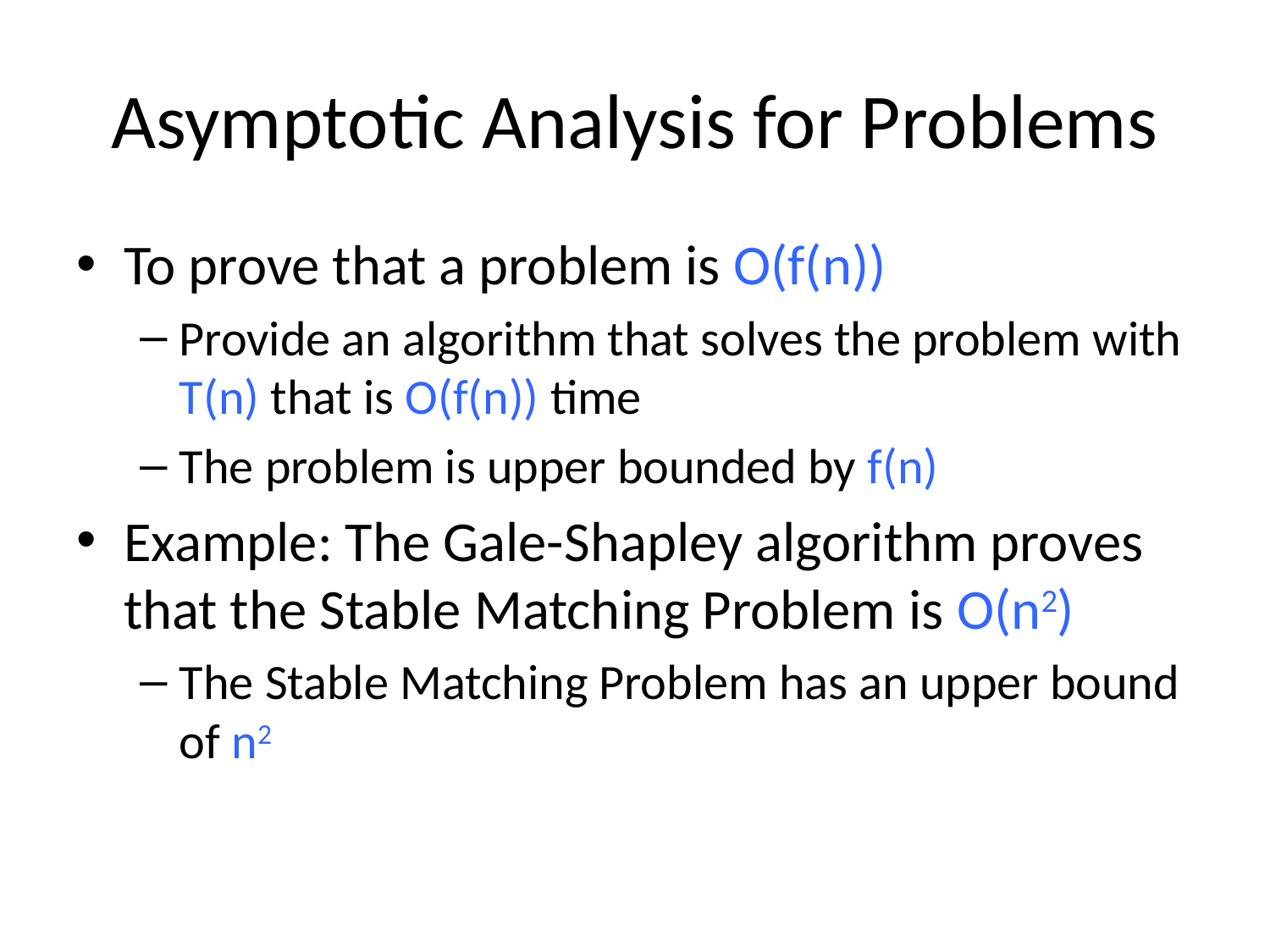

# Asymptotic Analysis for Problems
To prove that a problem is O(f(n))
Provide an algorithm that solves the problem with T(n) that is O(f(n)) time
The problem is upper bounded by f(n)
Example: The Gale-Shapley algorithm proves that the Stable Matching Problem is O(n2)
The Stable Matching Problem has an upper bound of n2